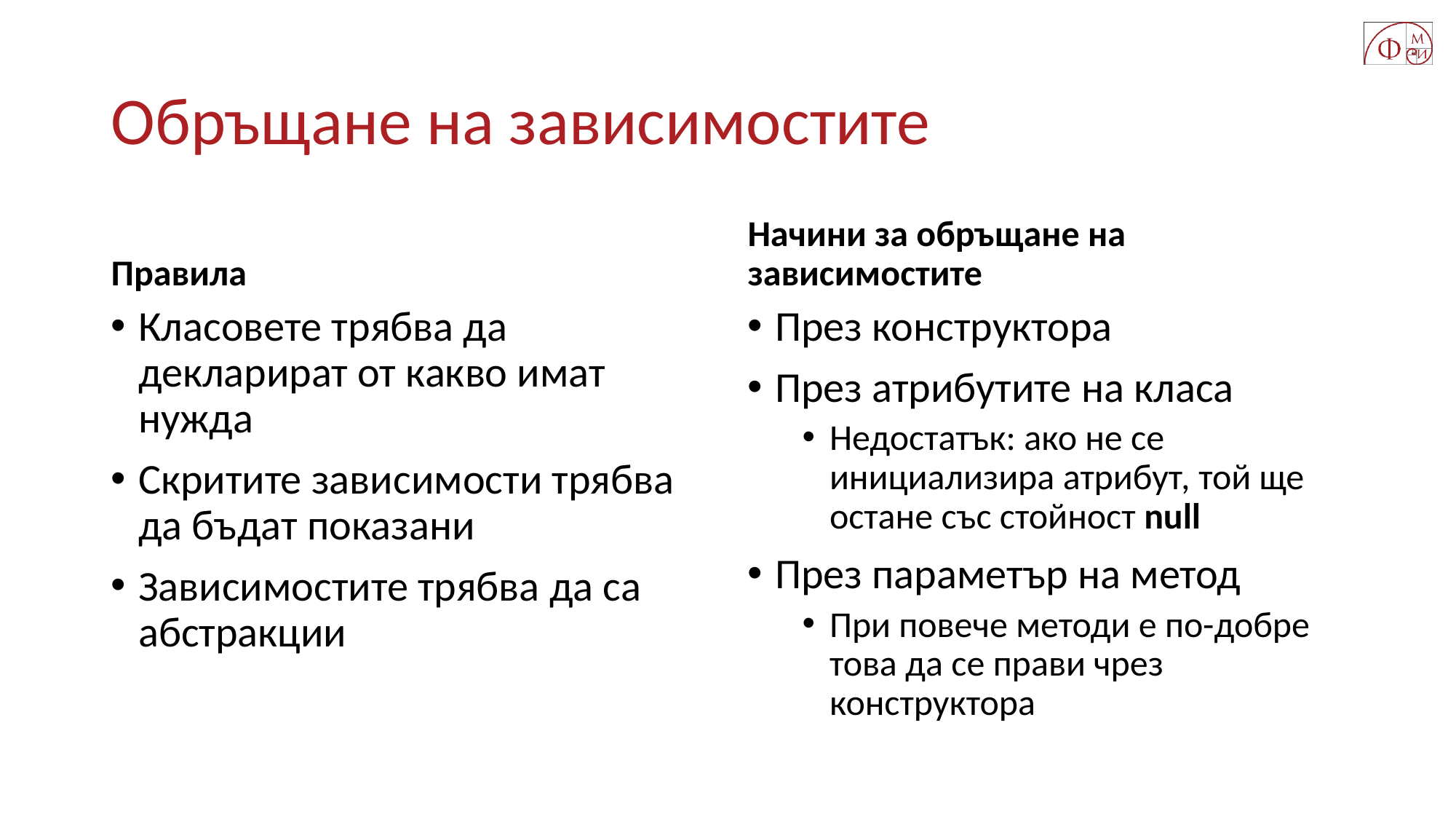

# Обръщане на зависимостите
Правила
Начини за обръщане на зависимостите
Класовете трябва да декларират от какво имат нужда
Скритите зависимости трябва да бъдат показани
Зависимостите трябва да са абстракции
През конструктора
През атрибутите на класа
Недостатък: ако не се инициализира атрибут, той ще остане със стойност null
През параметър на метод
При повече методи е по-добре това да се прави чрез конструктора